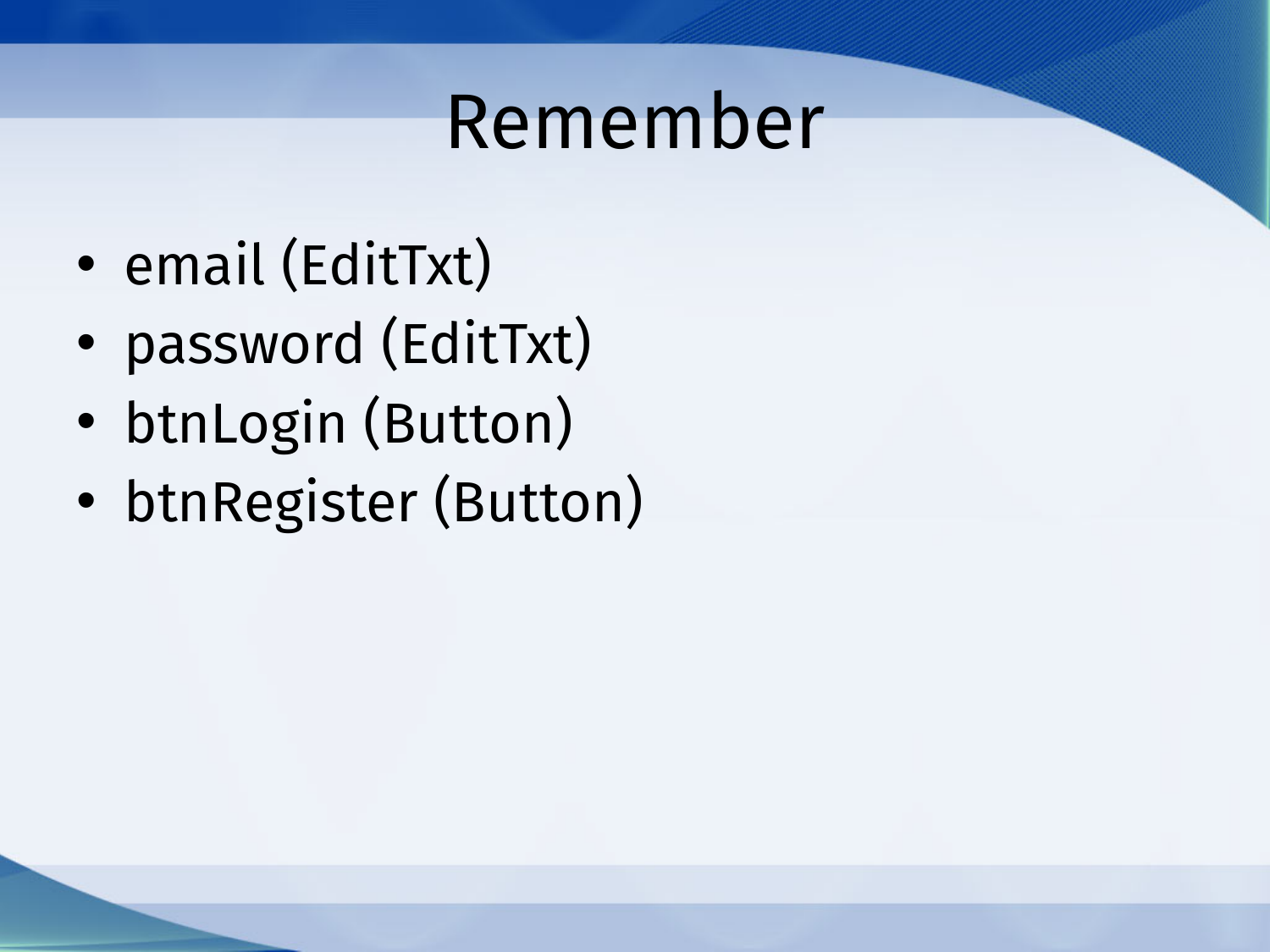

# Remember
email (EditTxt)
password (EditTxt)
btnLogin (Button)
btnRegister (Button)